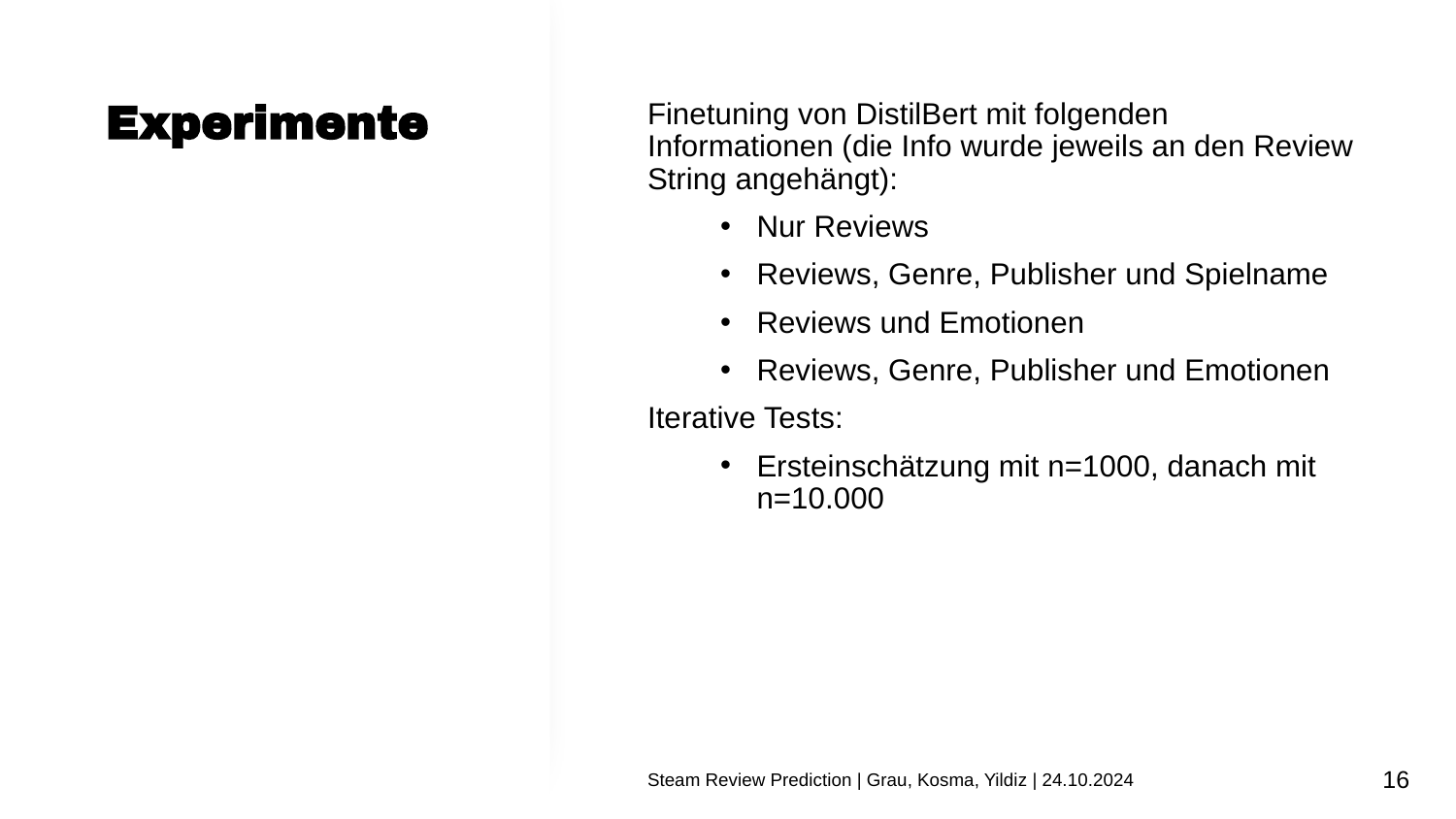

# Experimente
Finetuning von DistilBert mit folgenden  Informationen (die Info wurde jeweils an den Review String angehängt):
Nur Reviews
Reviews, Genre, Publisher und Spielname
Reviews und Emotionen
Reviews, Genre, Publisher und Emotionen
Iterative Tests:
Ersteinschätzung mit n=1000, danach mit n=10.000
Steam Review Prediction | Grau, Kosma, Yildiz | 24.10.2024
16